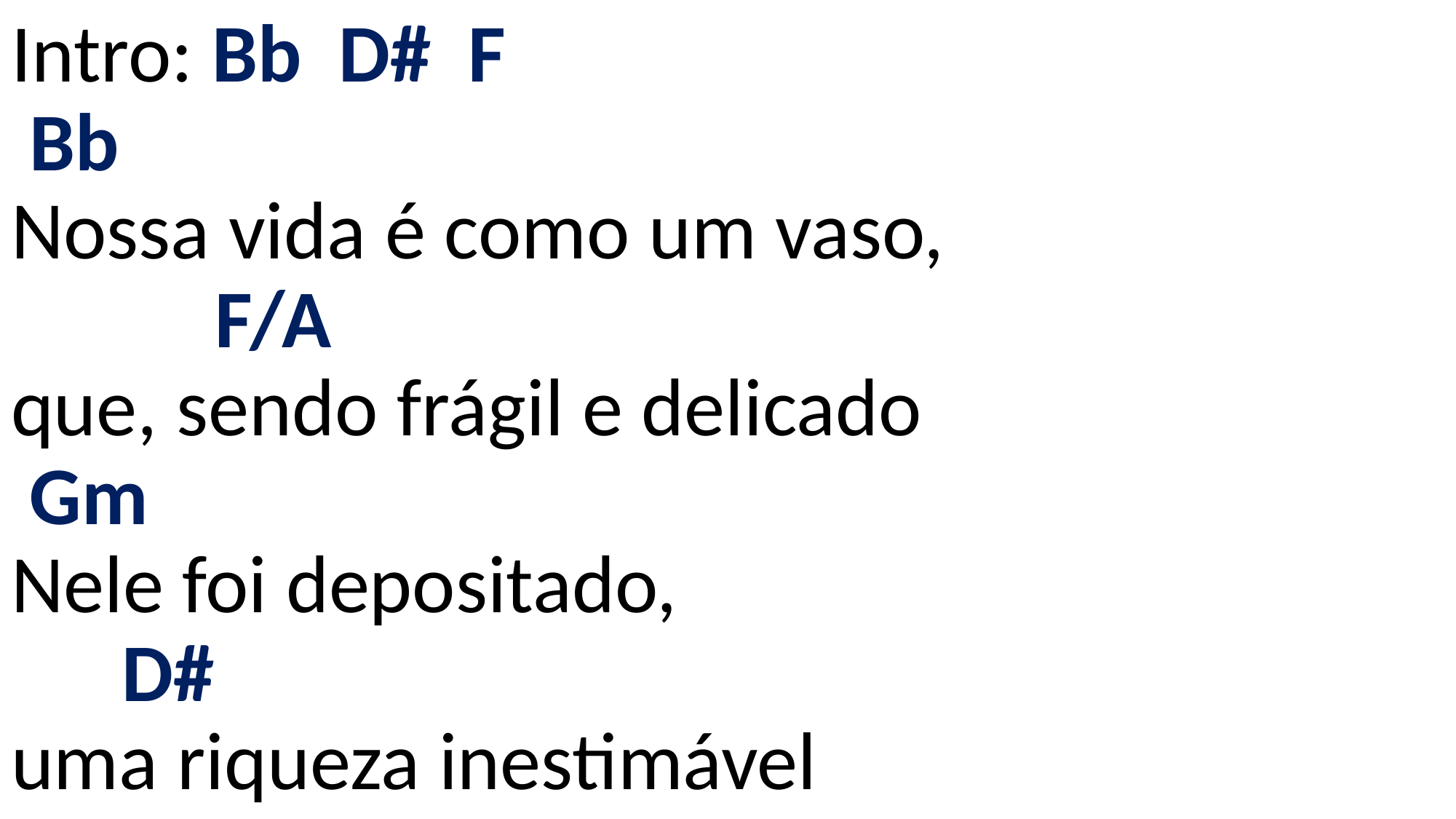

# Intro: Bb  D#  F Bb Nossa vida é como um vaso, F/A que, sendo frágil e delicado Gm Nele foi depositado, D# uma riqueza inestimável